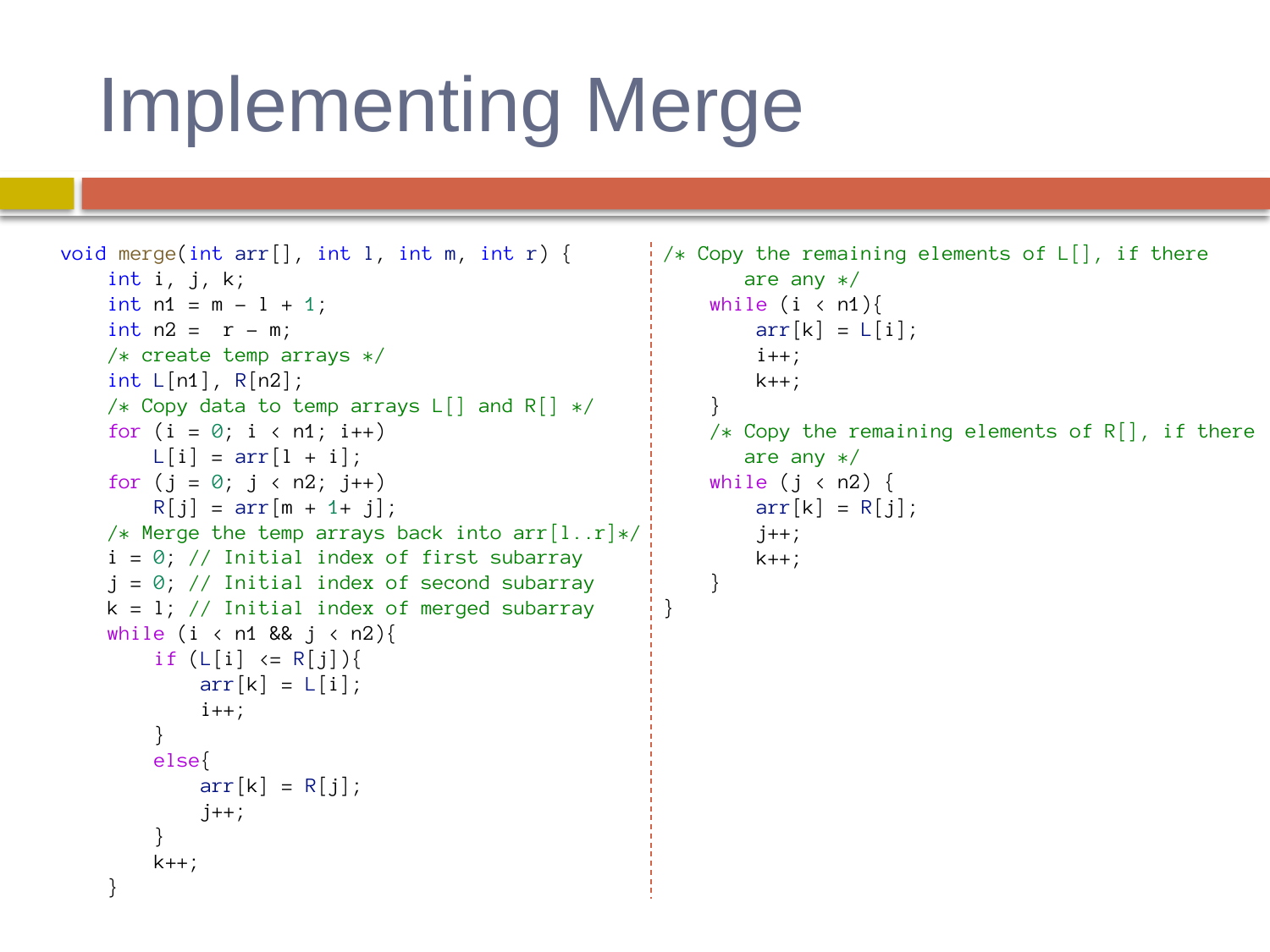

# Implementing Merge
void merge(int arr[], int l, int m, int r) {
    int i, j, k;
    int n1 = m - l + 1;
    int n2 =  r - m;
    /* create temp arrays */
    int L[n1], R[n2];
    /* Copy data to temp arrays L[] and R[] */
    for (i = 0; i < n1; i++)
        L[i] = arr[l + i];
    for (j = 0; j < n2; j++)
        R[j] = arr[m + 1+ j];
    /* Merge the temp arrays back into arr[l..r]*/
    i = 0; // Initial index of first subarray
    j = 0; // Initial index of second subarray
    k = l; // Initial index of merged subarray
    while (i < n1 && j < n2){
        if (L[i] <= R[j]){
            arr[k] = L[i];
            i++;
        }
        else{
            arr[k] = R[j];
            j++;
        }
        k++;
    }
/* Copy the remaining elements of L[], if there
       are any */
    while (i < n1){
        arr[k] = L[i];
        i++;
        k++;
    }
    /* Copy the remaining elements of R[], if there
       are any */
    while (j < n2) {
        arr[k] = R[j];
        j++;
        k++;
    }
}